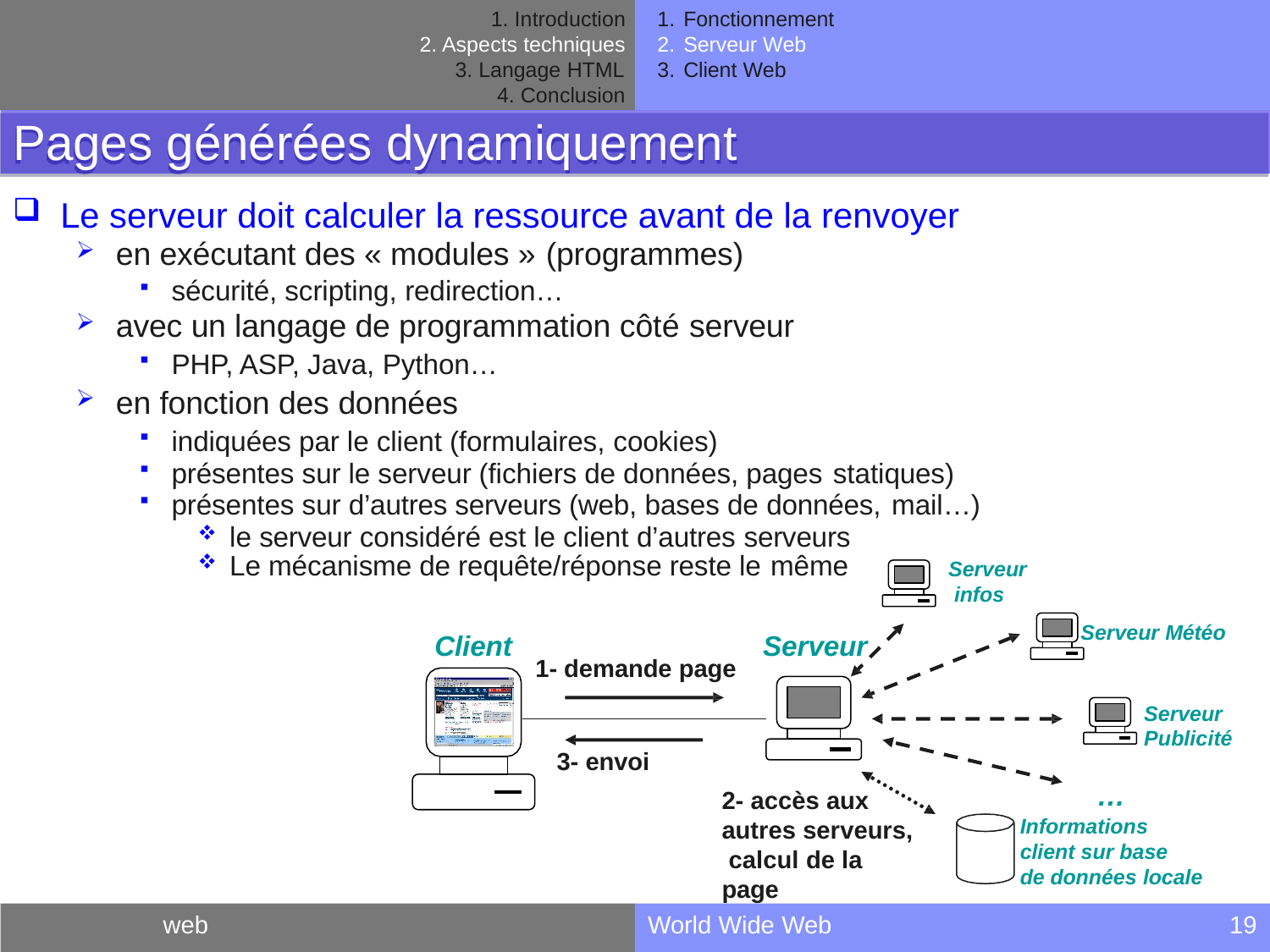

Introduction
Aspects techniques
Langage HTML
Conclusion
Fonctionnement
Serveur Web
Client Web

Pages générées dynamiquement

Le serveur doit calculer la ressource avant de la renvoyer
en exécutant des « modules » (programmes)
sécurité, scripting, redirection…
avec un langage de programmation côté serveur
PHP, ASP, Java, Python…
en fonction des données
indiquées par le client (formulaires, cookies)
présentes sur le serveur (fichiers de données, pages statiques)
présentes sur d’autres serveurs (web, bases de données, mail…)
le serveur considéré est le client d’autres serveurs
Le mécanisme de requête/réponse reste le même
Serveur  infos

Serveur Météo

Client	Serveur

1- demande page

Serveur  Publicité

3- envoi

…
Informations
client sur base
de données locale

2- accès aux  autres serveurs,  calcul de la page

web
World Wide Web
19